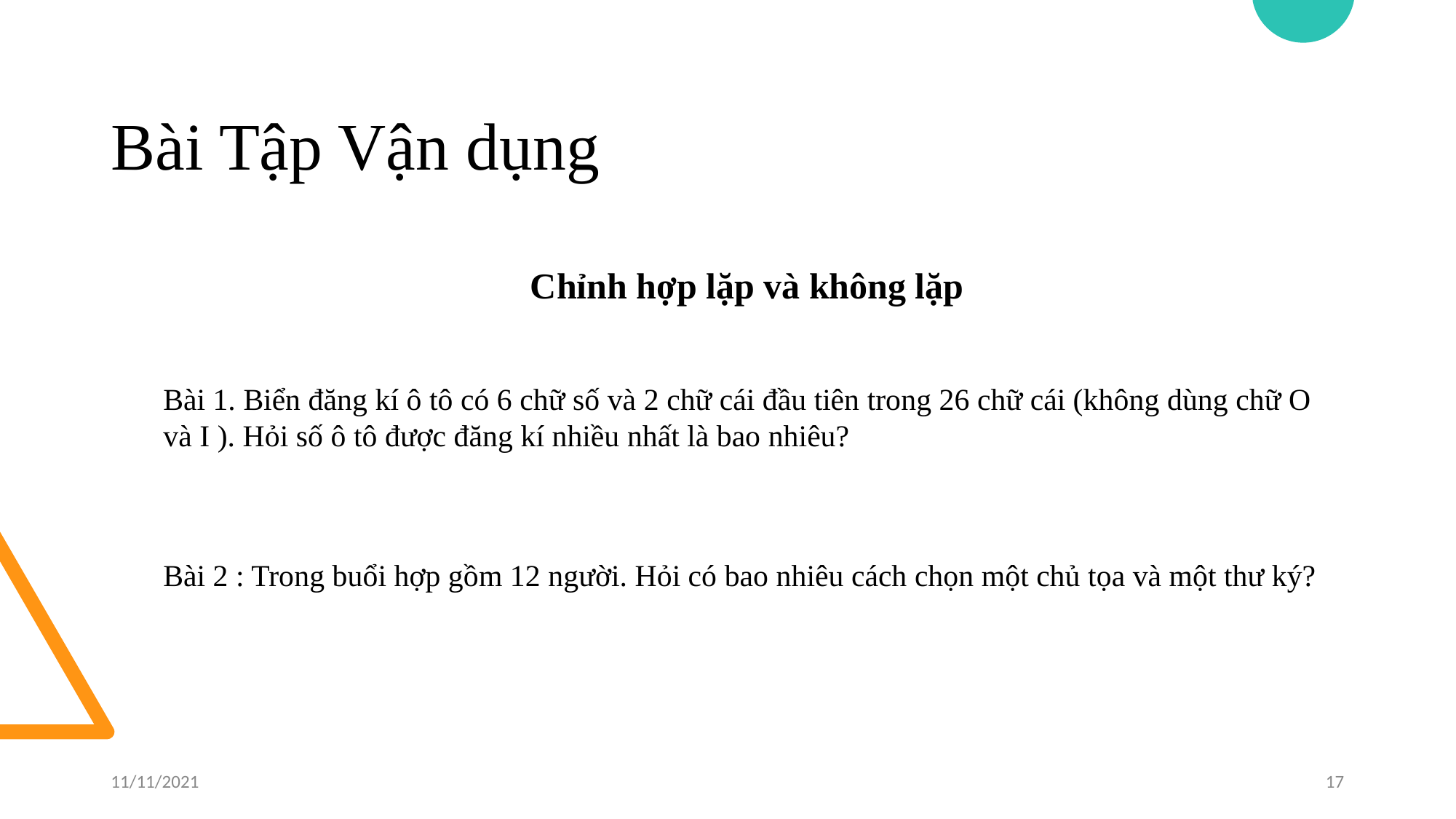

# Bài Tập Vận dụng
Chỉnh hợp lặp và không lặp

Bài 1. Biển đăng kí ô tô có 6 chữ số và 2 chữ cái đầu tiên trong 26 chữ cái (không dùng chữ O và I ). Hỏi số ô tô được đăng kí nhiều nhất là bao nhiêu?

Bài 2 : Trong buổi hợp gồm 12 người. Hỏi có bao nhiêu cách chọn một chủ tọa và một thư ký?
11/11/2021
17